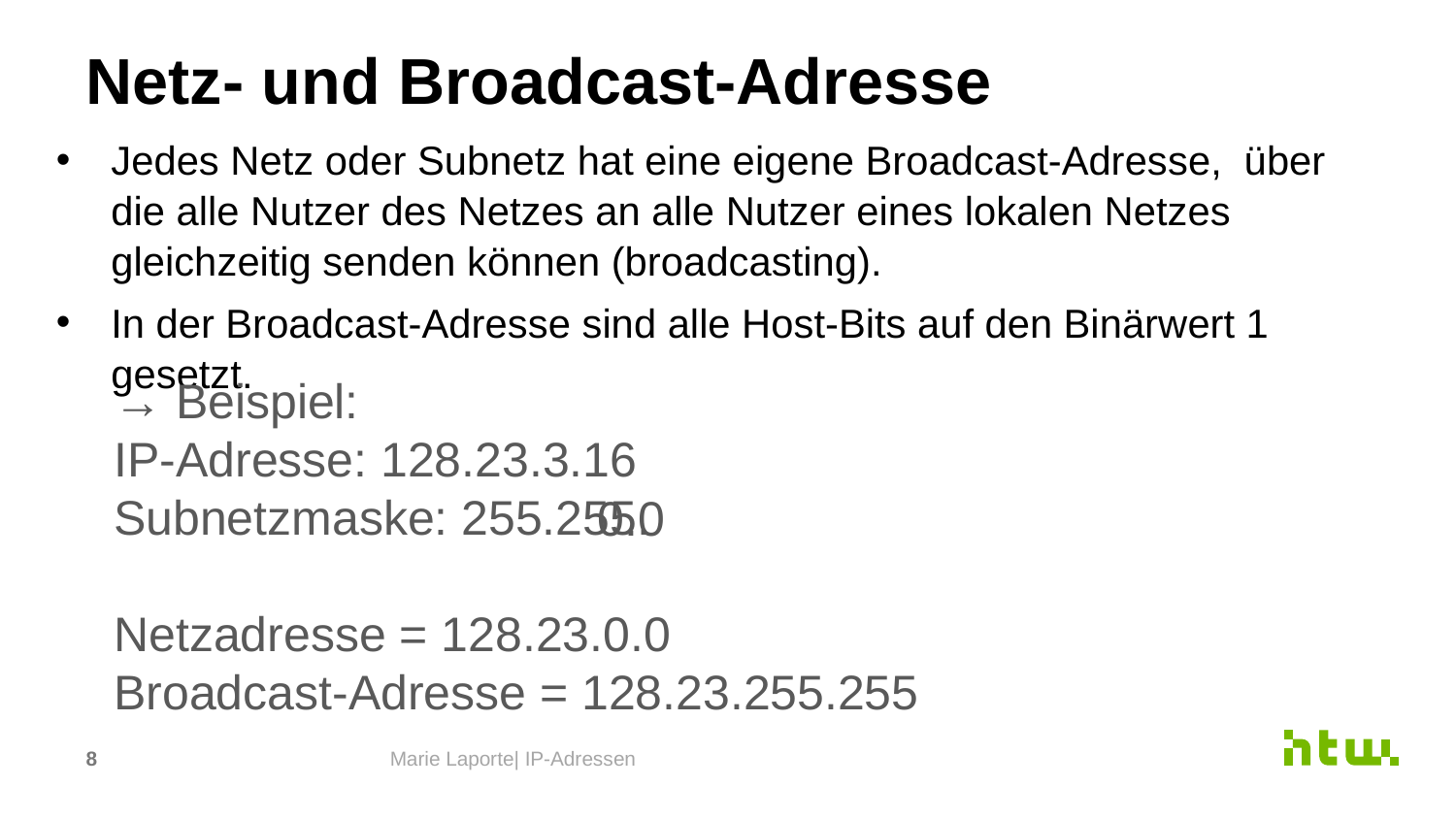

# Netz- und Broadcast-Adresse
Jedes Netz oder Subnetz hat eine eigene Broadcast-Adresse,  über die alle Nutzer des Netzes an alle Nutzer eines lokalen Netzes gleichzeitig senden können (broadcasting).
In der Broadcast-Adresse sind alle Host-Bits auf den Binärwert 1 gesetzt.
→ Beispiel:
IP-Adresse: 128.23.3.16
Subnetzmaske: 255.255.

Netzadresse = 128.23.0.0
Broadcast-Adresse = 128.23.255.255
0.0
8
Marie Laporte| IP-Adressen